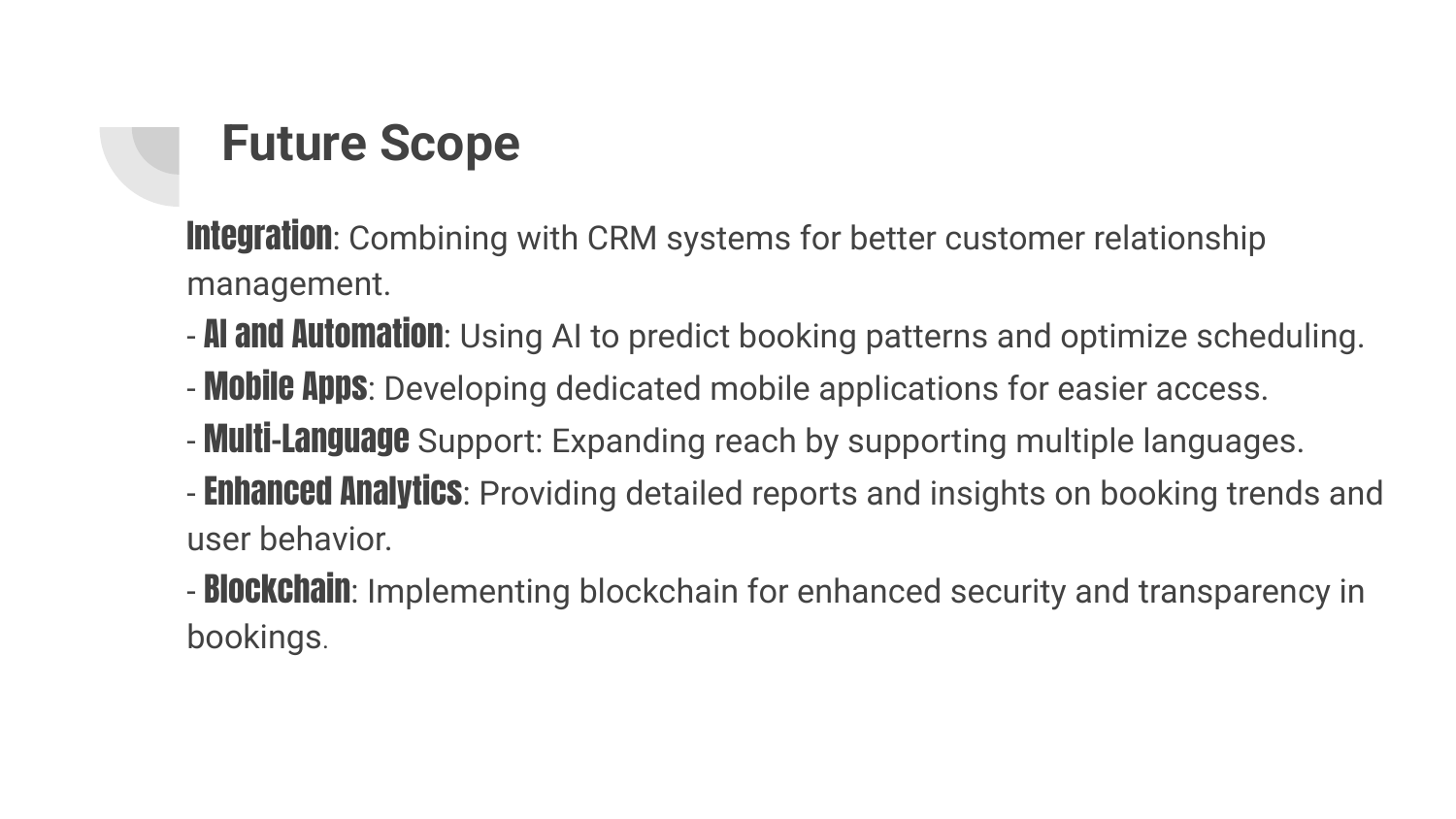

# Future Scope

Integration: Combining with CRM systems for better customer relationship management.
- AI and Automation: Using AI to predict booking patterns and optimize scheduling.
- Mobile Apps: Developing dedicated mobile applications for easier access.
- Multi-Language Support: Expanding reach by supporting multiple languages.
- Enhanced Analytics: Providing detailed reports and insights on booking trends and user behavior.
- Blockchain: Implementing blockchain for enhanced security and transparency in bookings.